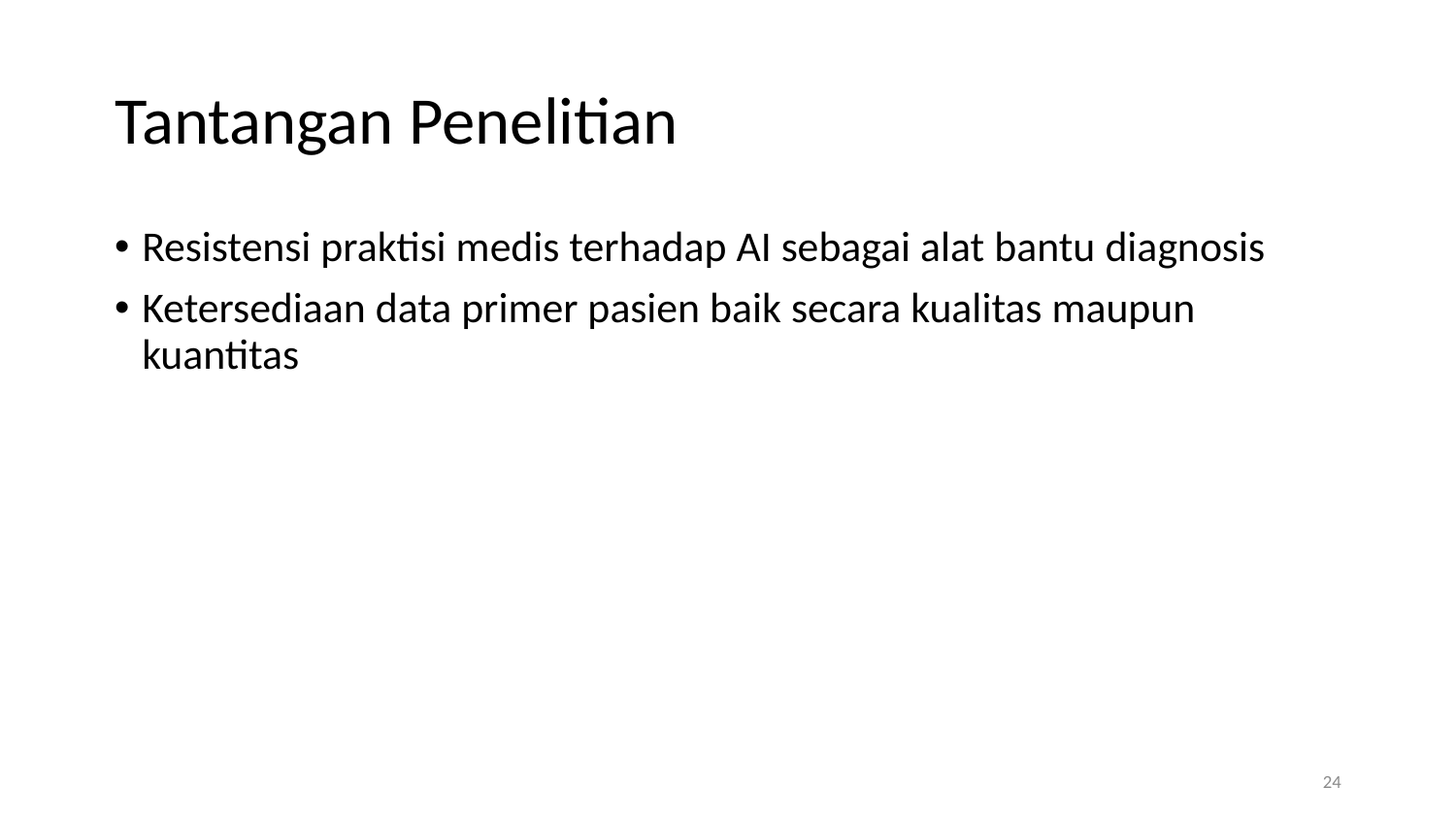

# Tantangan Penelitian
Resistensi praktisi medis terhadap AI sebagai alat bantu diagnosis
Ketersediaan data primer pasien baik secara kualitas maupun kuantitas
24